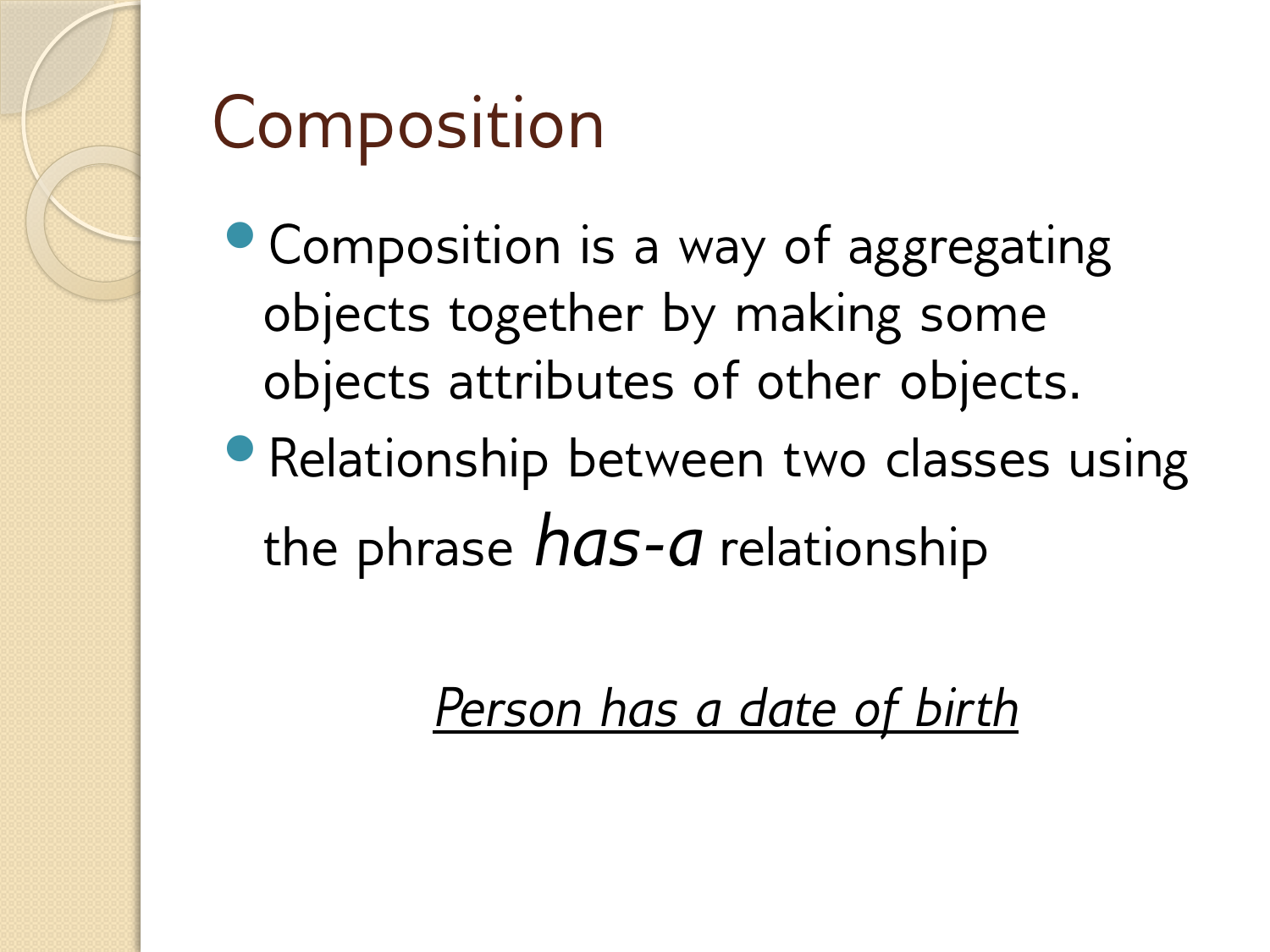

# Composition
Composition is a way of aggregating objects together by making some objects attributes of other objects.
Relationship between two classes using the phrase has-a relationship

Person has a date of birth